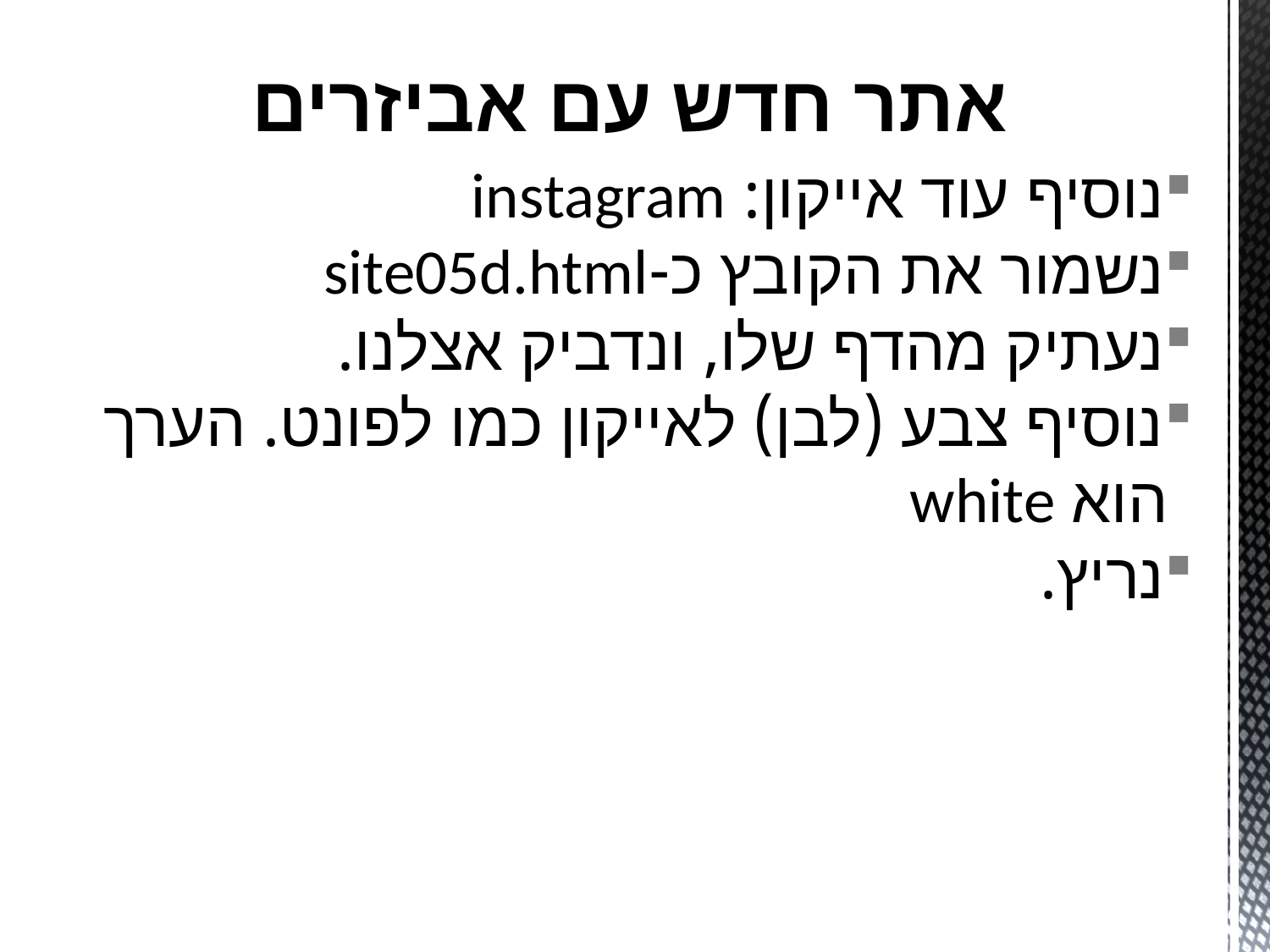

# אתר חדש עם אביזרים
נוסיף עוד אייקון: instagram
נשמור את הקובץ כ-site05d.html
נעתיק מהדף שלו, ונדביק אצלנו.
נוסיף צבע (לבן) לאייקון כמו לפונט. הערך הוא white
נריץ.